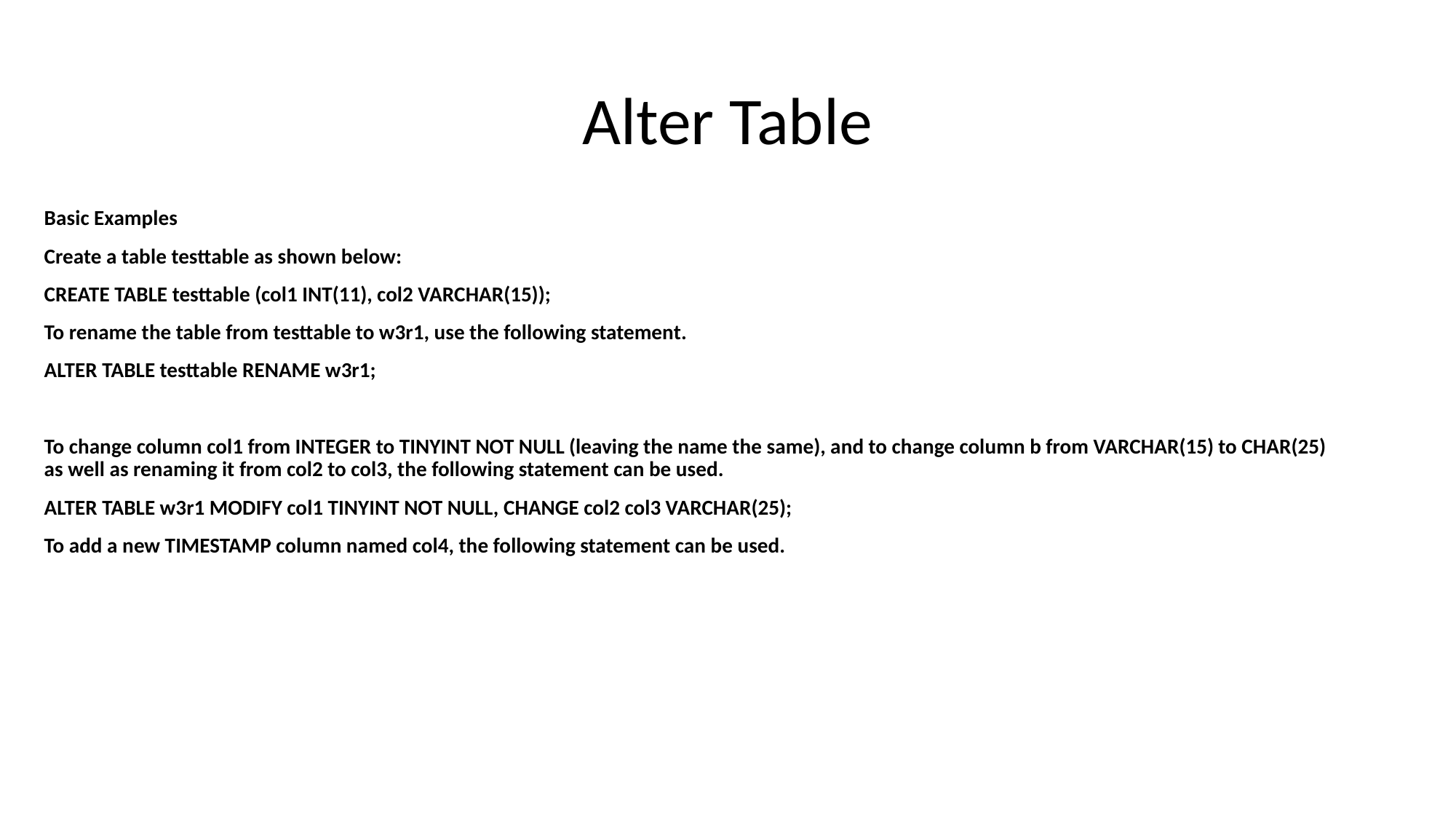

# Alter Table
Basic Examples
Create a table testtable as shown below:
CREATE TABLE testtable (col1 INT(11), col2 VARCHAR(15));
To rename the table from testtable to w3r1, use the following statement.
ALTER TABLE testtable RENAME w3r1;

To change column col1 from INTEGER to TINYINT NOT NULL (leaving the name the same), and to change column b from VARCHAR(15) to CHAR(25) as well as renaming it from col2 to col3, the following statement can be used.
ALTER TABLE w3r1 MODIFY col1 TINYINT NOT NULL, CHANGE col2 col3 VARCHAR(25);
To add a new TIMESTAMP column named col4, the following statement can be used.